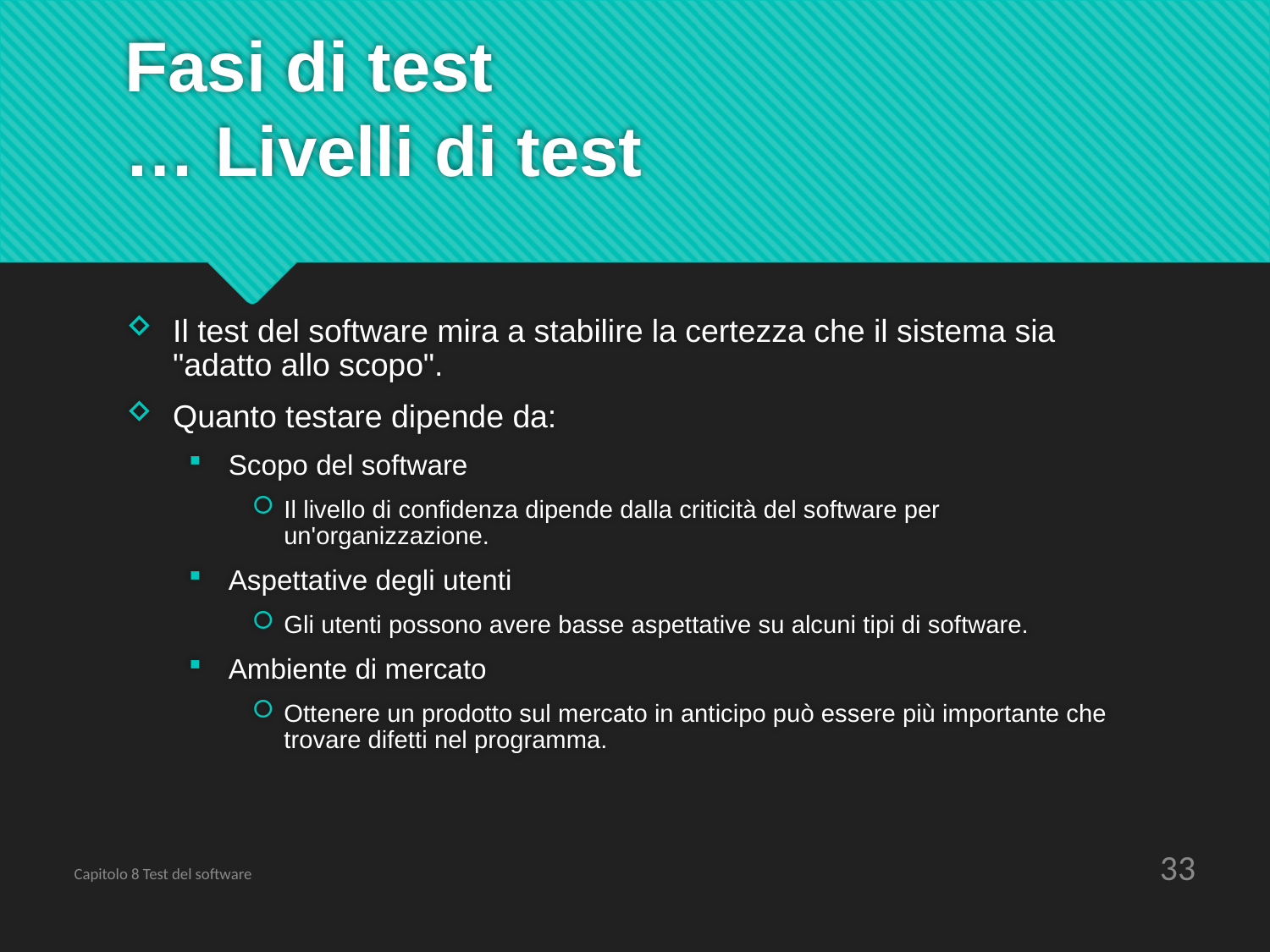

# Fasi di test … Livelli di test
Il test del software mira a stabilire la certezza che il sistema sia "adatto allo scopo".
Quanto testare dipende da:
Scopo del software
Il livello di confidenza dipende dalla criticità del software per un'organizzazione.
Aspettative degli utenti
Gli utenti possono avere basse aspettative su alcuni tipi di software.
Ambiente di mercato
Ottenere un prodotto sul mercato in anticipo può essere più importante che trovare difetti nel programma.
33
Capitolo 8 Test del software